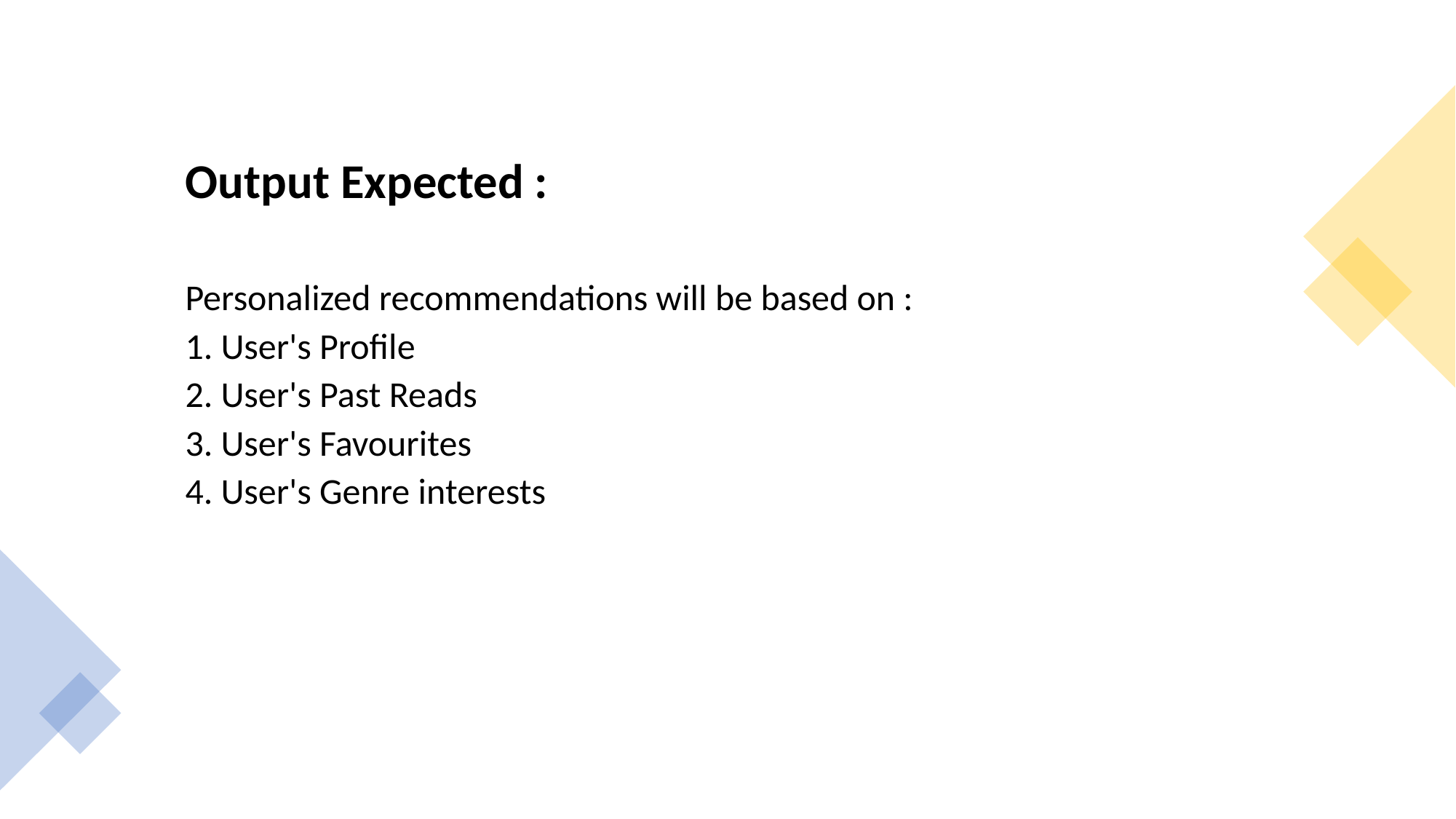

Output Expected :

Personalized recommendations will be based on :
1. User's Profile
2. User's Past Reads
3. User's Favourites
4. User's Genre interests